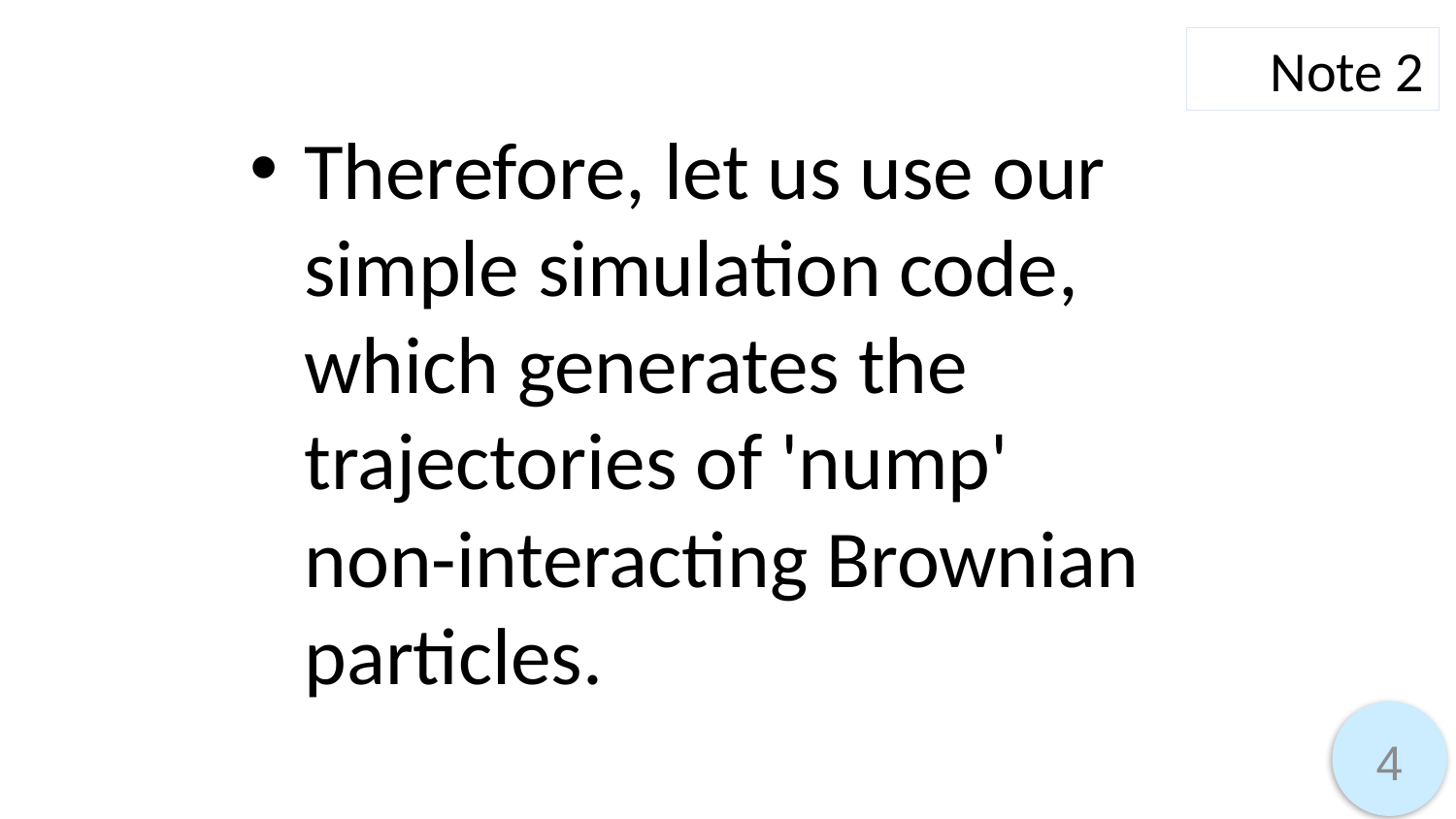

Note 2
Therefore, let us use our simple simulation code, which generates the trajectories of 'nump' non-interacting Brownian particles.
4